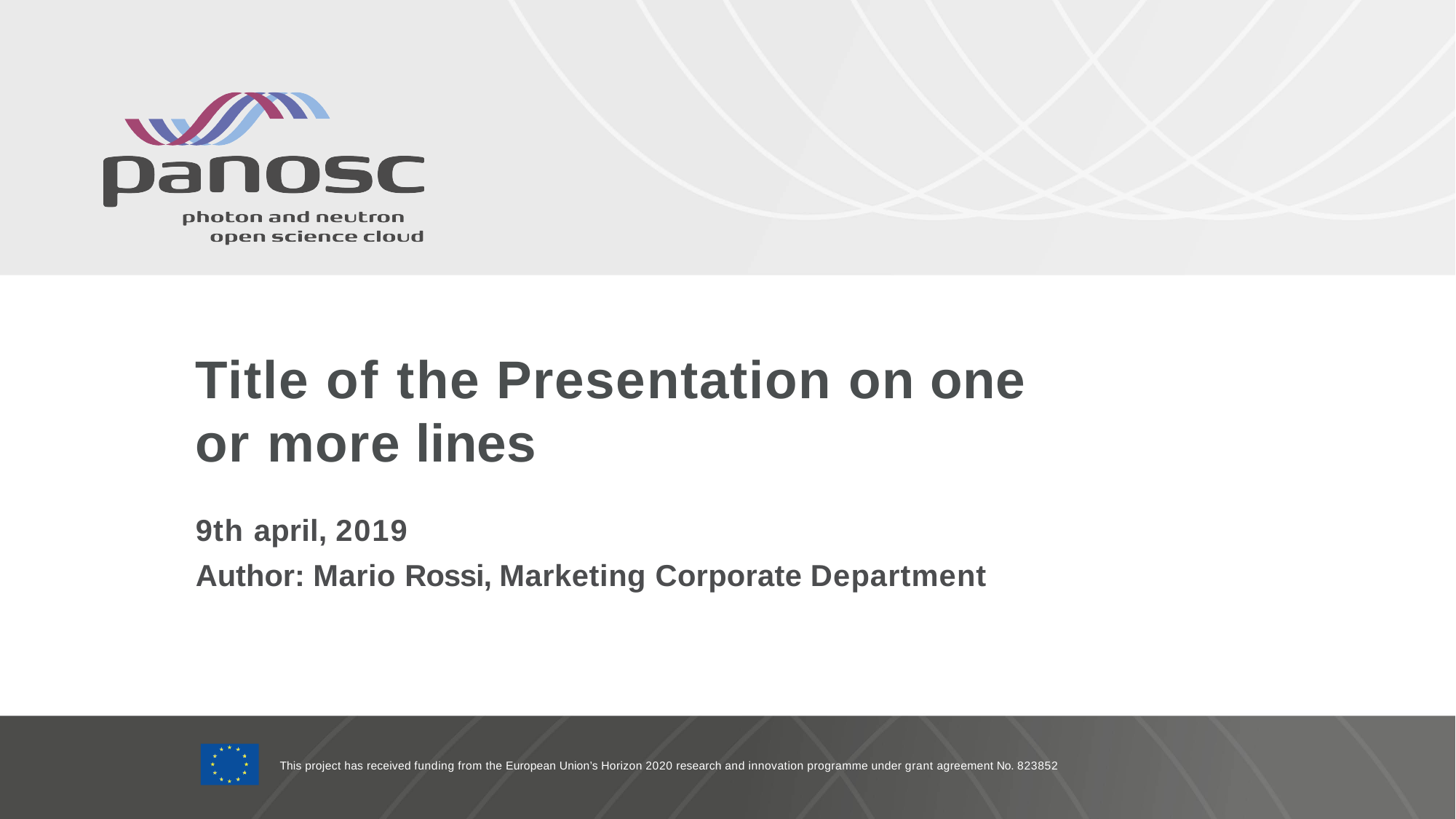

# Title of the Presentation on one or more lines
9th april, 2019
Author: Mario Rossi, Marketing Corporate Department